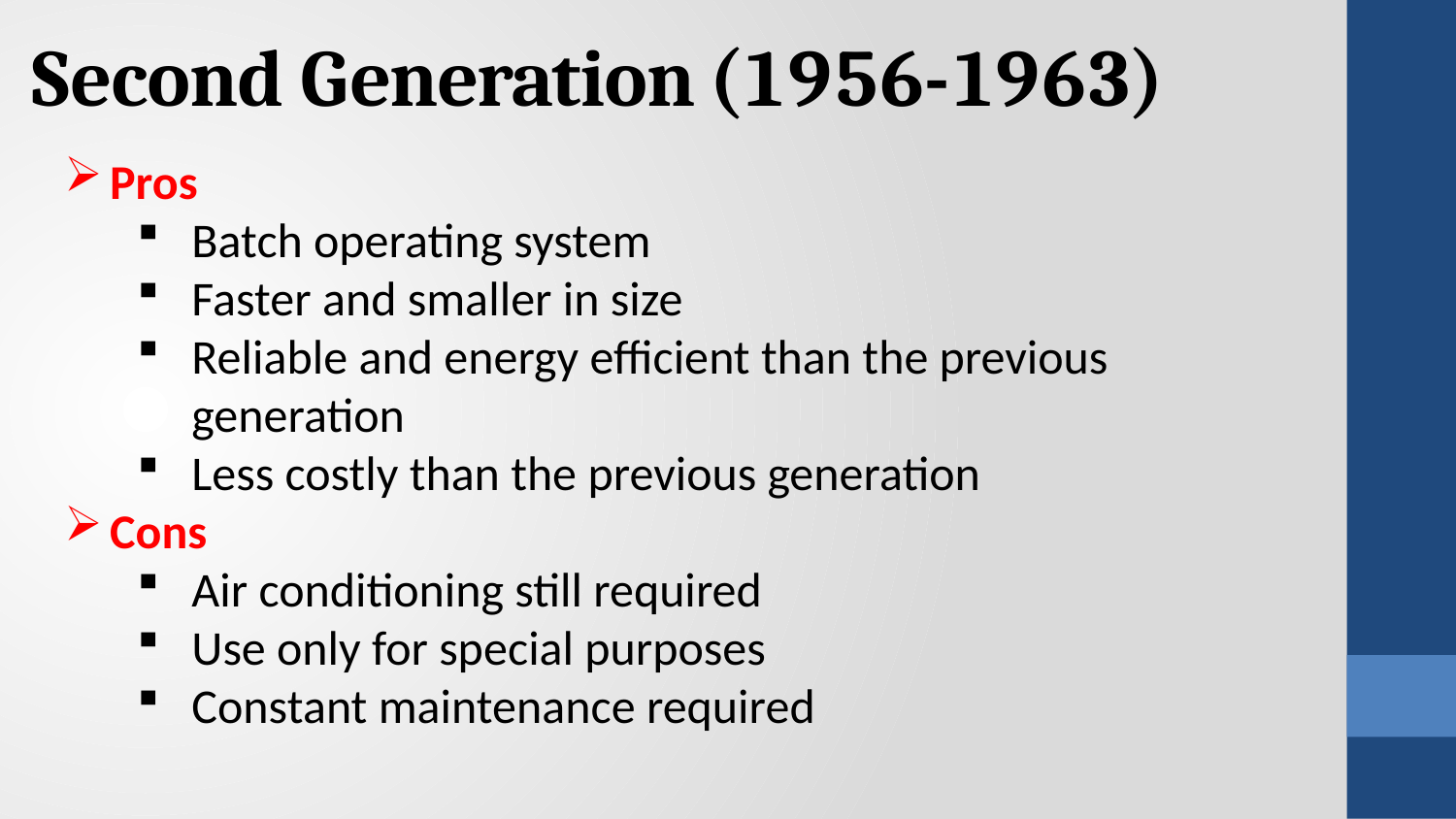

# Second Generation (1956-1963)
Pros
Batch operating system
Faster and smaller in size
Reliable and energy efficient than the previous generation
Less costly than the previous generation
Cons
Air conditioning still required
Use only for special purposes
Constant maintenance required